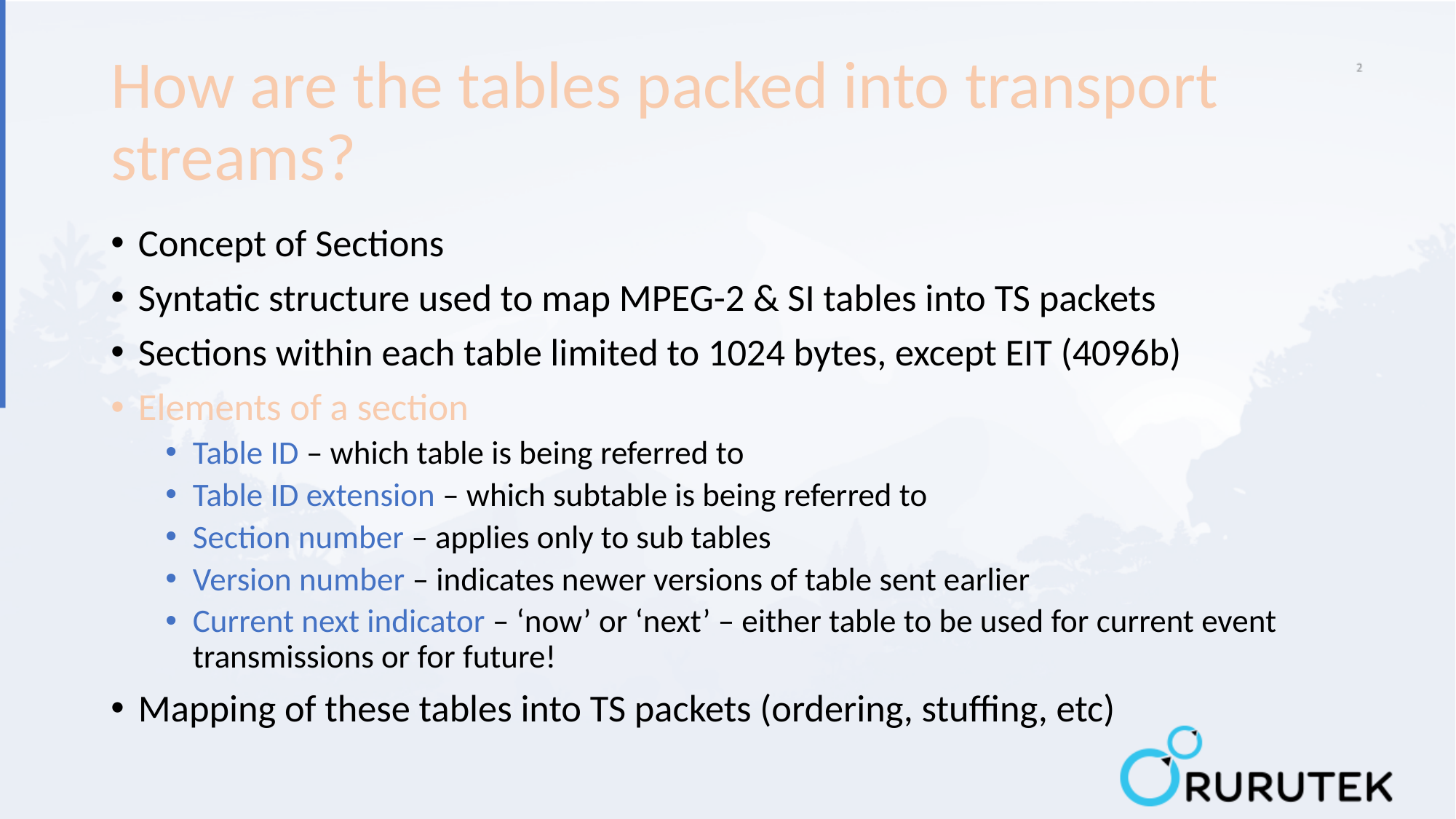

# How are the tables packed into transport streams?
Concept of Sections
Syntatic structure used to map MPEG-2 & SI tables into TS packets
Sections within each table limited to 1024 bytes, except EIT (4096b)
Elements of a section
Table ID – which table is being referred to
Table ID extension – which subtable is being referred to
Section number – applies only to sub tables
Version number – indicates newer versions of table sent earlier
Current next indicator – ‘now’ or ‘next’ – either table to be used for current event transmissions or for future!
Mapping of these tables into TS packets (ordering, stuffing, etc)